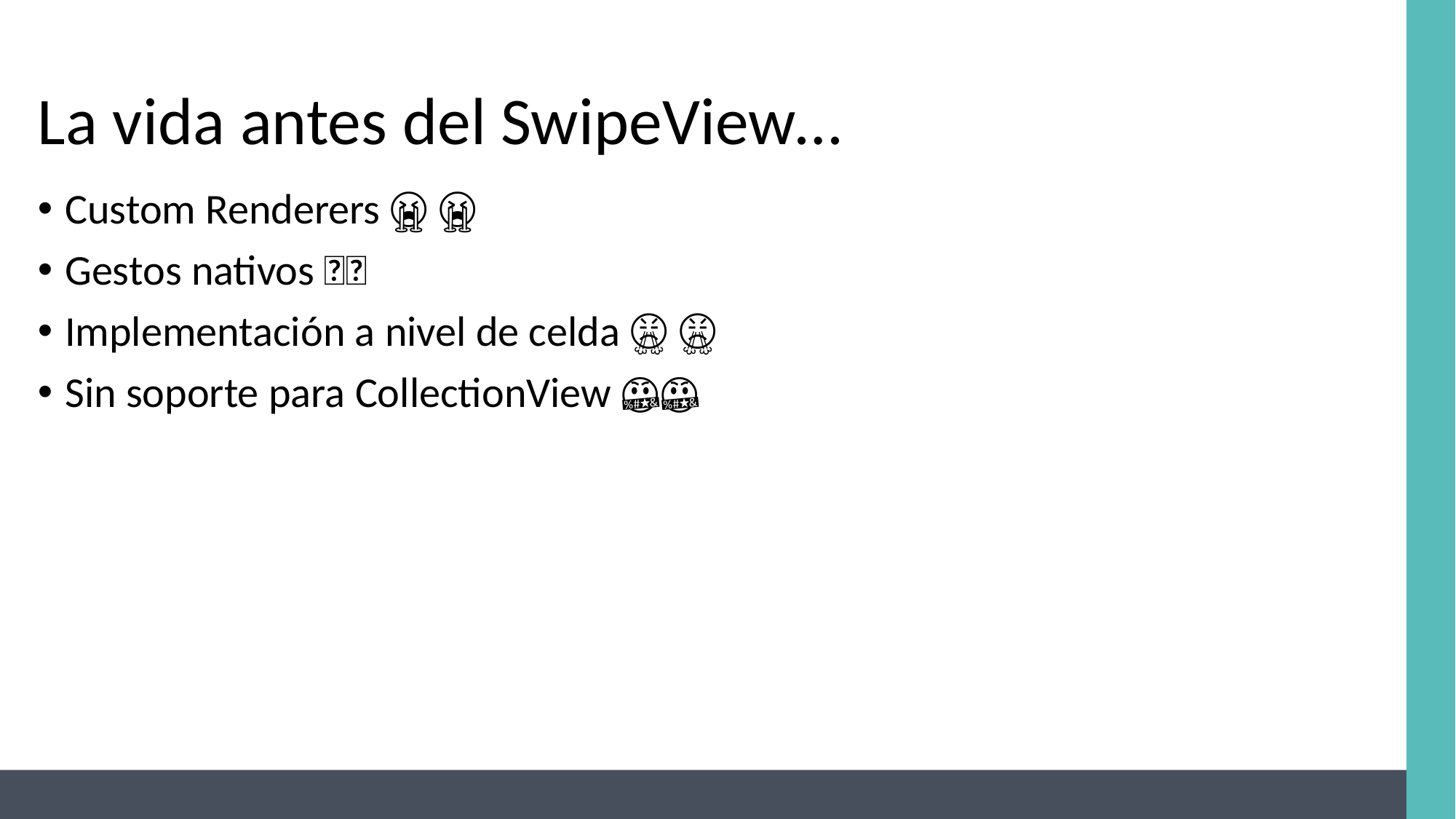

# La vida antes del SwipeView…
Custom Renderers 😭 😭
Gestos nativos 🥶🥶
Implementación a nivel de celda 😤 😤
Sin soporte para CollectionView 🤬🤬